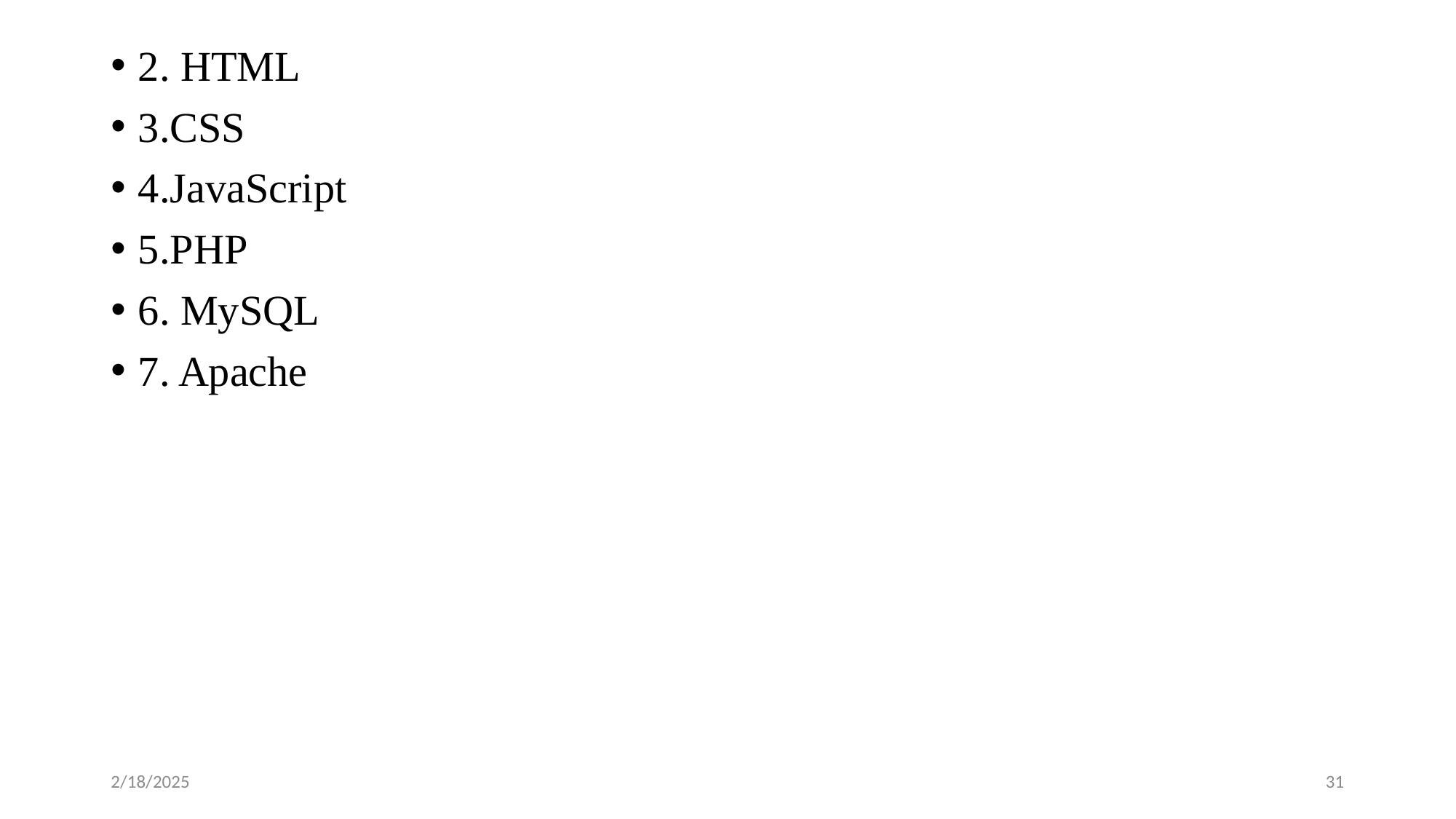

2. HTML
3.CSS
4.JavaScript
5.PHP
6. MySQL
7. Apache

2/18/2025
31